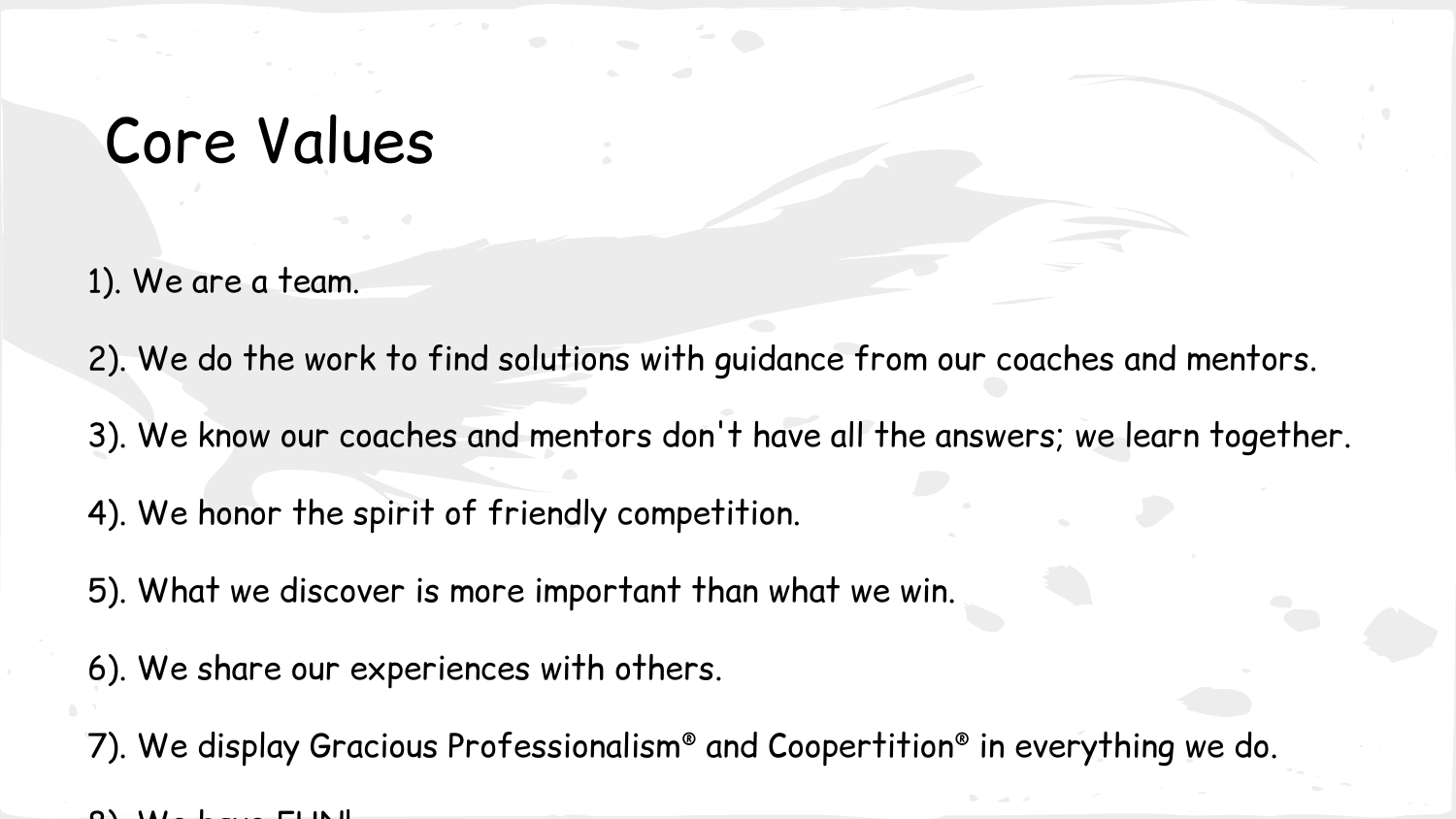

# Core Values
1). We are a team.
2). We do the work to find solutions with guidance from our coaches and mentors.
3). We know our coaches and mentors don't have all the answers; we learn together.
4). We honor the spirit of friendly competition.
5). What we discover is more important than what we win.
6). We share our experiences with others.
7). We display Gracious Professionalism® and Coopertition® in everything we do.
8). We have FUN!